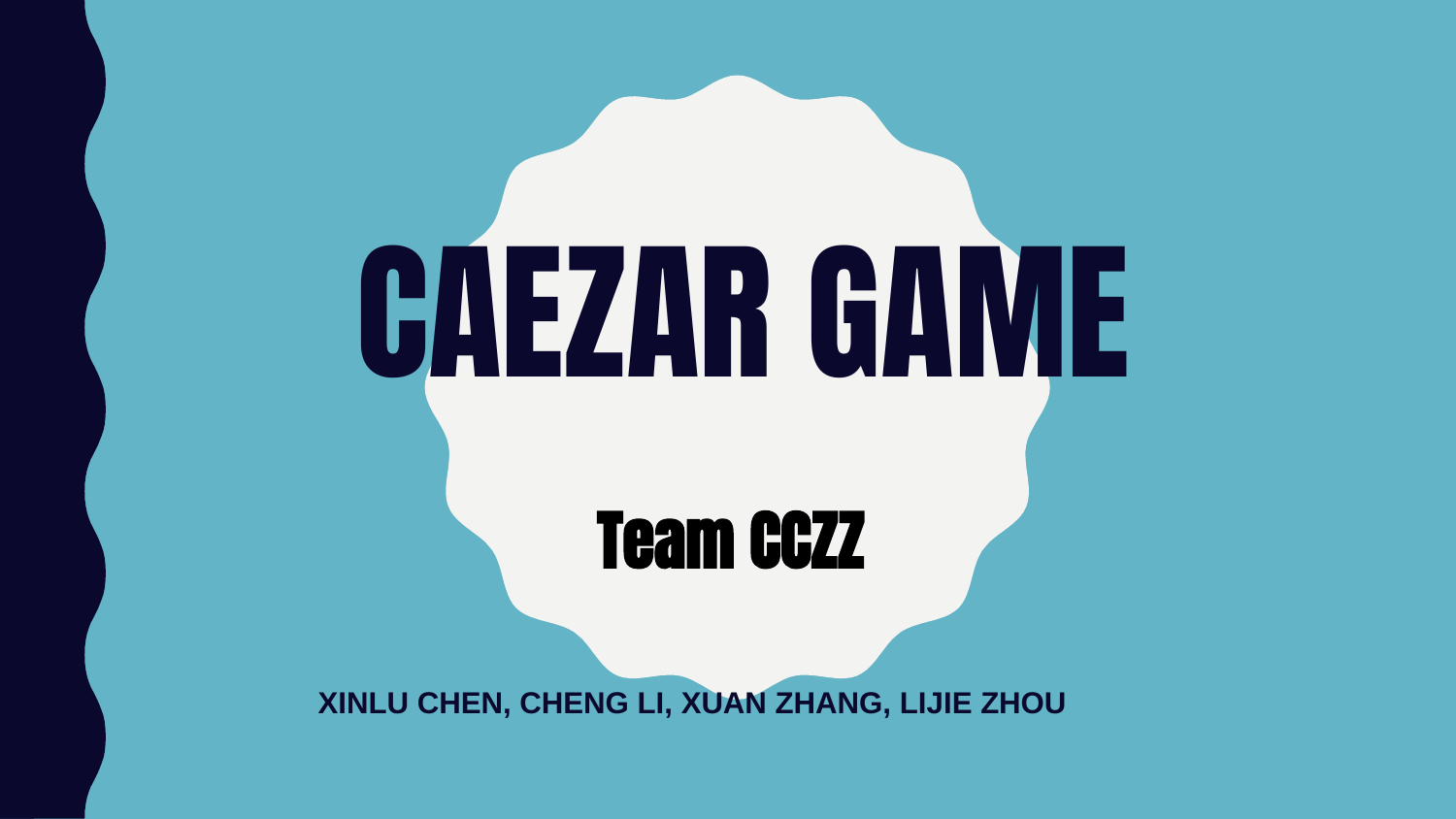

# CAEZAR GAME
Team CCZZ
XINLU CHEN, CHENG LI, XUAN ZHANG, LIJIE ZHOU